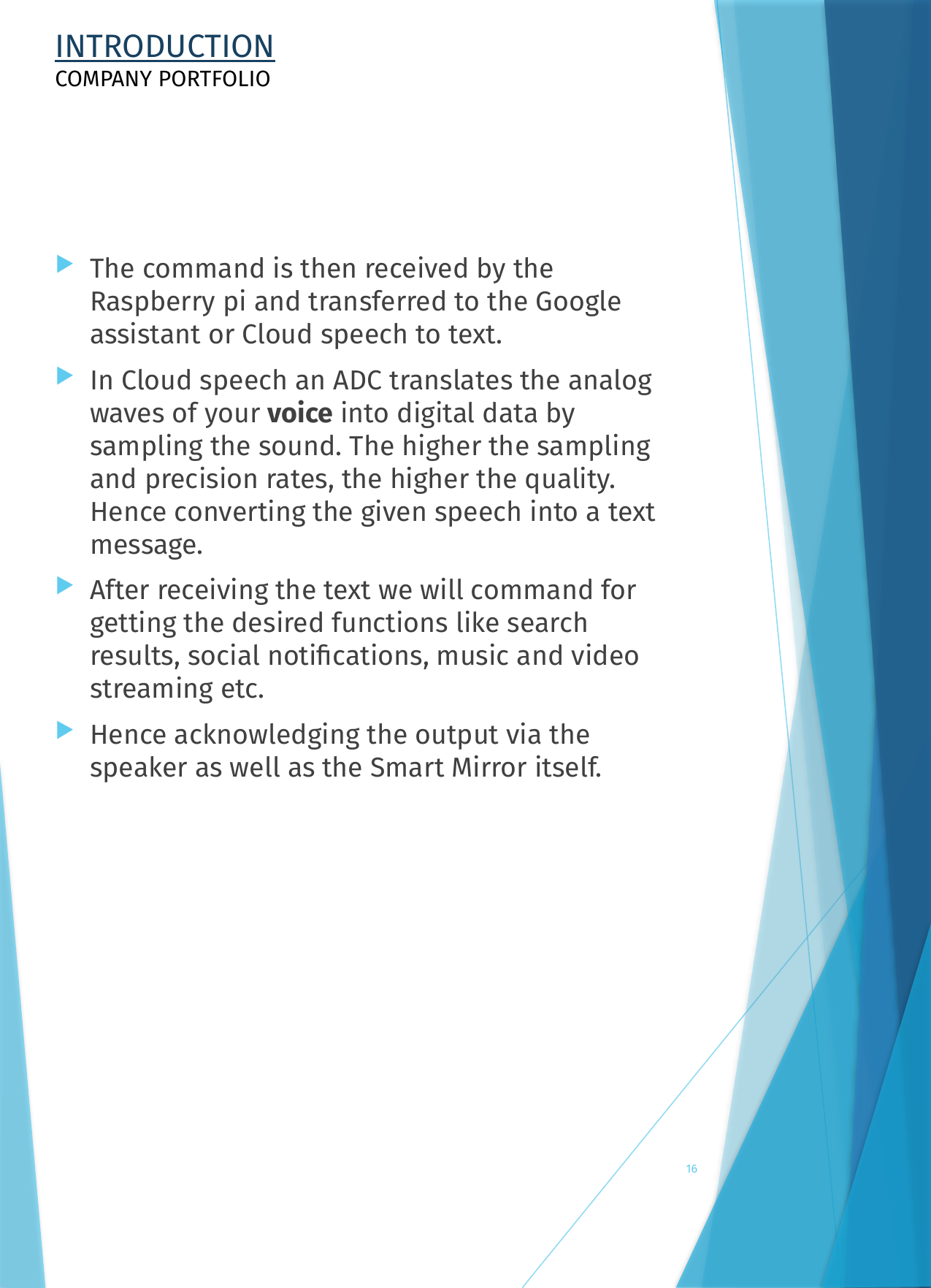

INTRODUCTION
COMPANY PORTFOLIO

The command is then received by the Raspberry pi and transferred to the Google assistant or Cloud speech to text.
In Cloud speech an ADC translates the analog waves of your voice into digital data by sampling the sound. The higher the sampling and precision rates, the higher the quality. Hence converting the given speech into a text message.
After receiving the text we will command for getting the desired functions like search results, social notifications, music and video streaming etc.
Hence acknowledging the output via the speaker as well as the Smart Mirror itself.

16